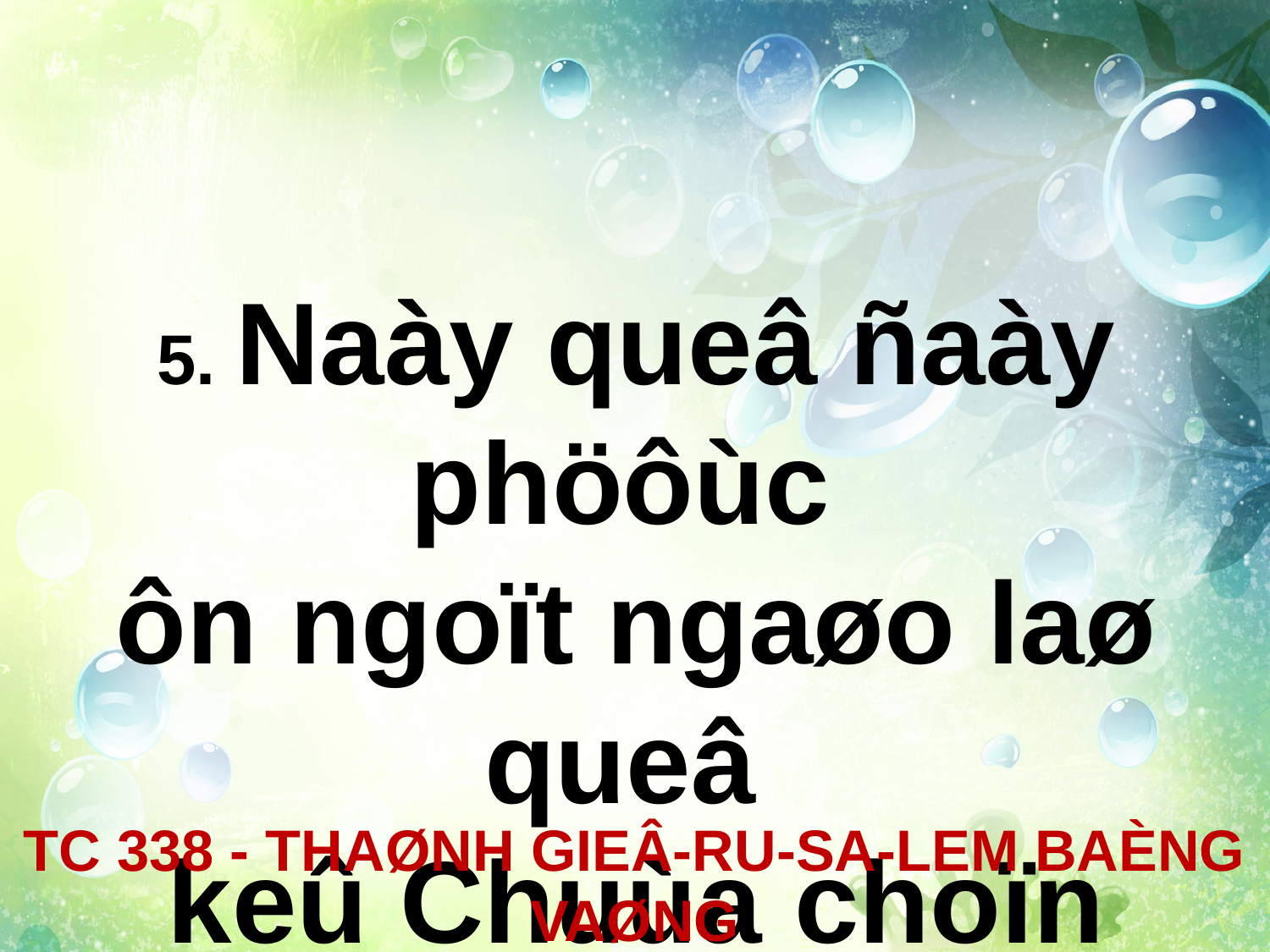

5. Naày queâ ñaày phöôùc
ôn ngoït ngaøo laø queâ
keû Chuùa choïn ñaây.
TC 338 - THAØNH GIEÂ-RU-SA-LEM BAÈNG VAØNG